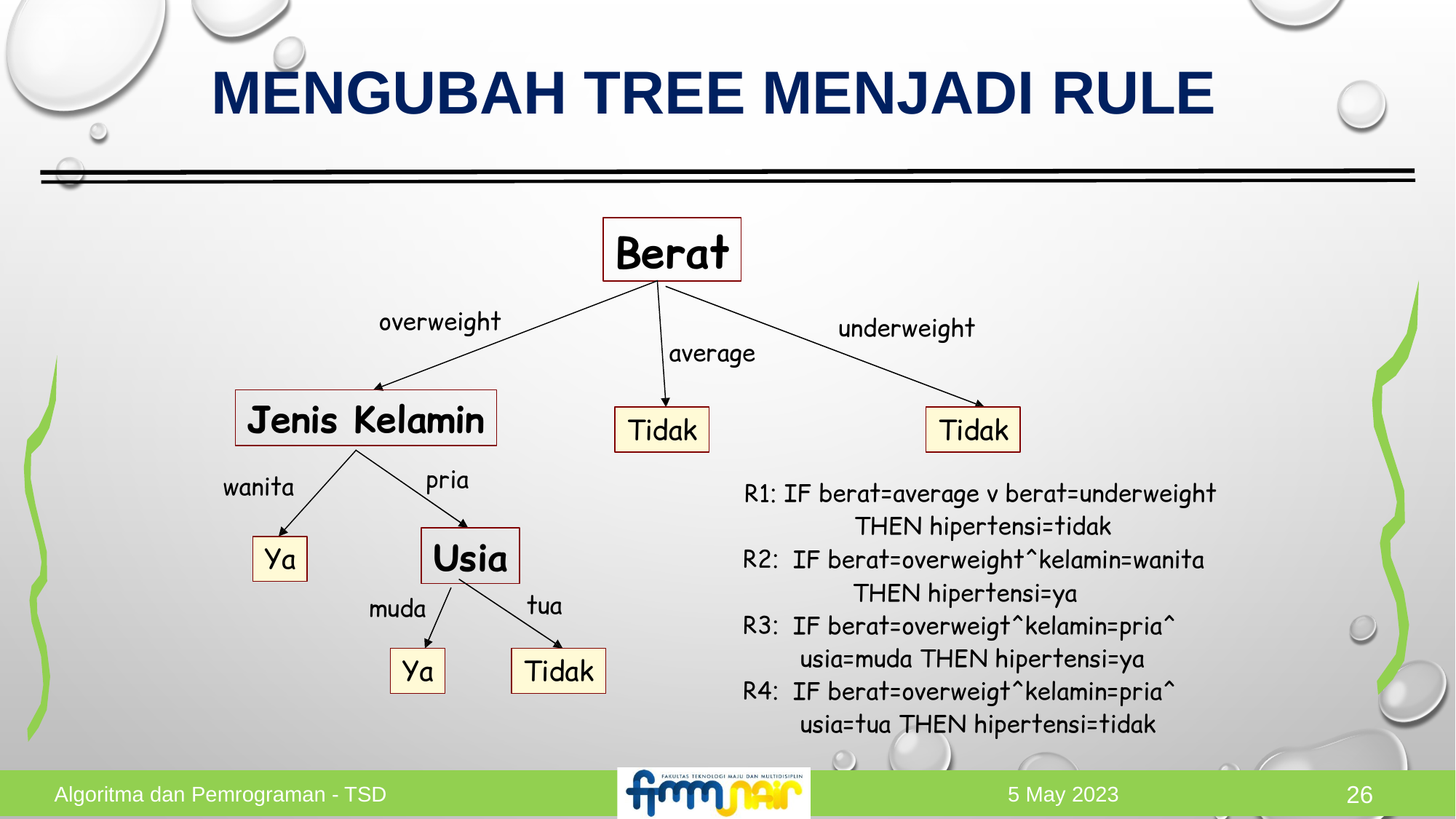

# Mengubah tree menjadi rule

Berat

overweight
underweight
average

Jenis Kelamin

Tidak

Tidak

pria
wanita

Usia

Ya

tua
muda

Ya

Tidak
R1: IF berat=average v berat=underweight
THEN hipertensi=tidak
R2:
IF berat=overweight^kelamin=wanita
THEN hipertensi=ya
IF berat=overweigt^kelamin=pria^
usia=muda THEN hipertensi=ya
IF berat=overweigt^kelamin=pria^
usia=tua THEN hipertensi=tidak
R3:
R4:
Algoritma dan Pemrograman - TSD
5 May 2023
26